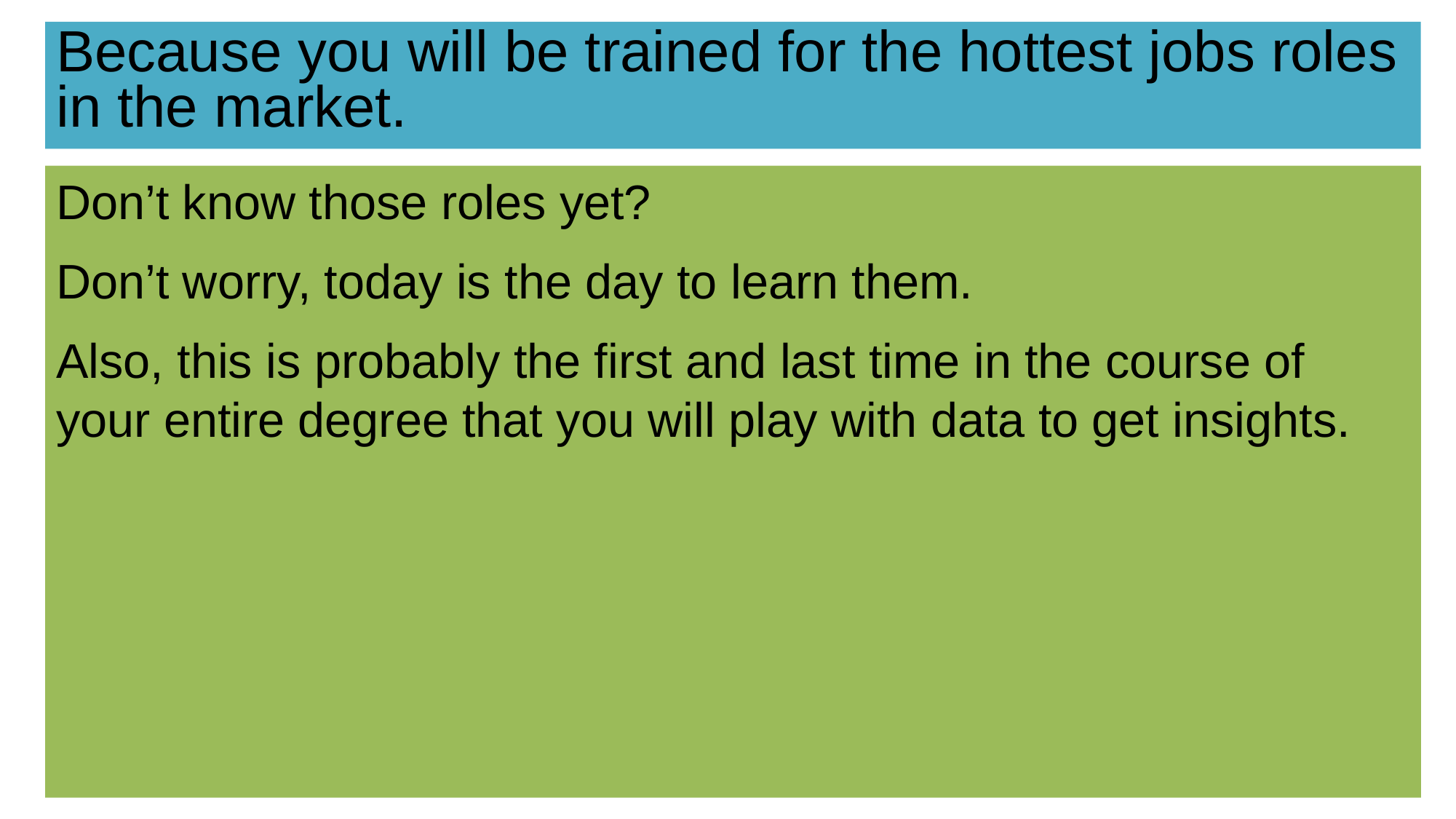

# Because you will be trained for the hottest jobs roles in the market.
Don’t know those roles yet?
Don’t worry, today is the day to learn them.
Also, this is probably the first and last time in the course of your entire degree that you will play with data to get insights.